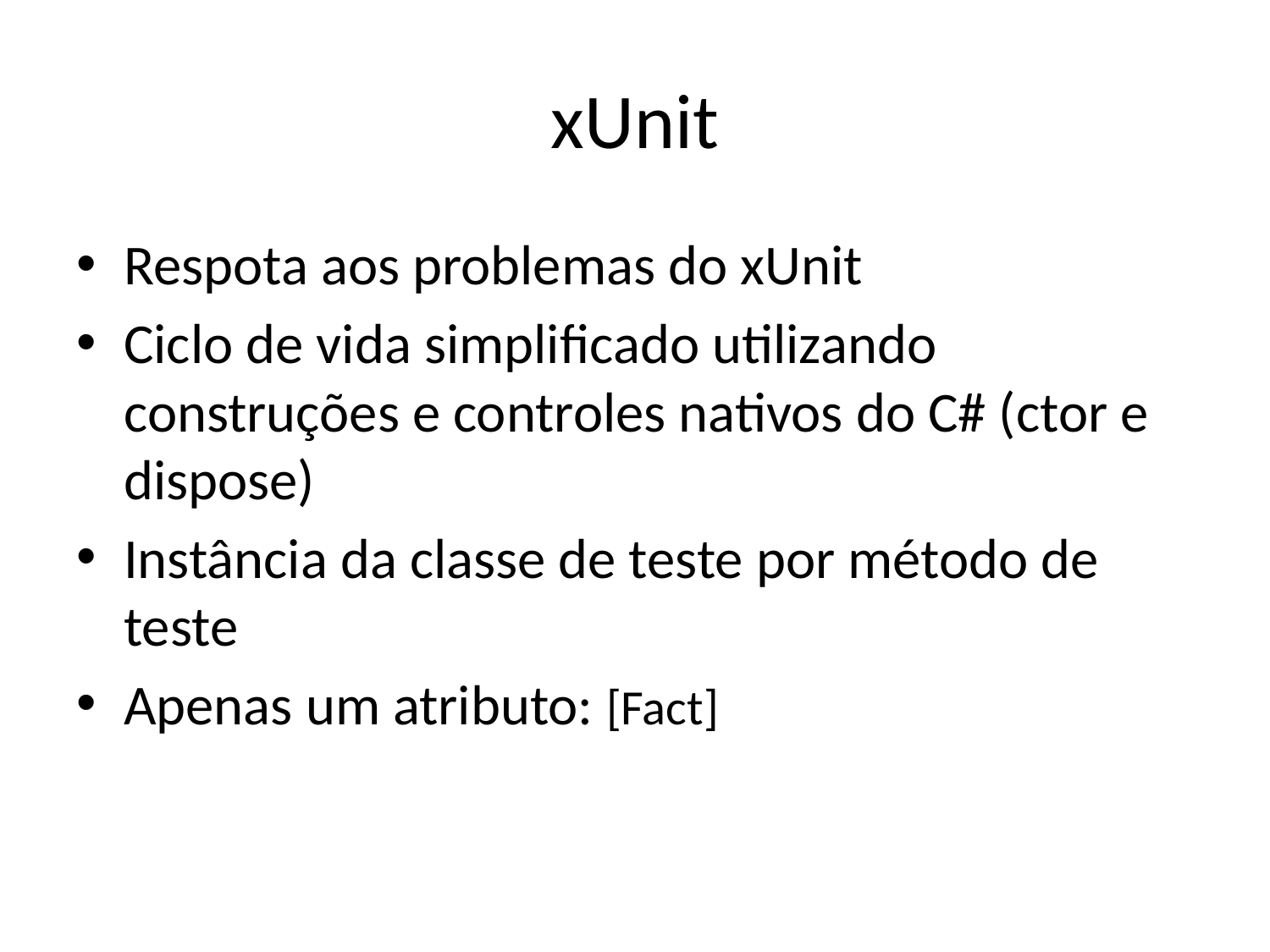

# xUnit
Respota aos problemas do xUnit
Ciclo de vida simplificado utilizando construções e controles nativos do C# (ctor e dispose)
Instância da classe de teste por método de teste
Apenas um atributo: [Fact]